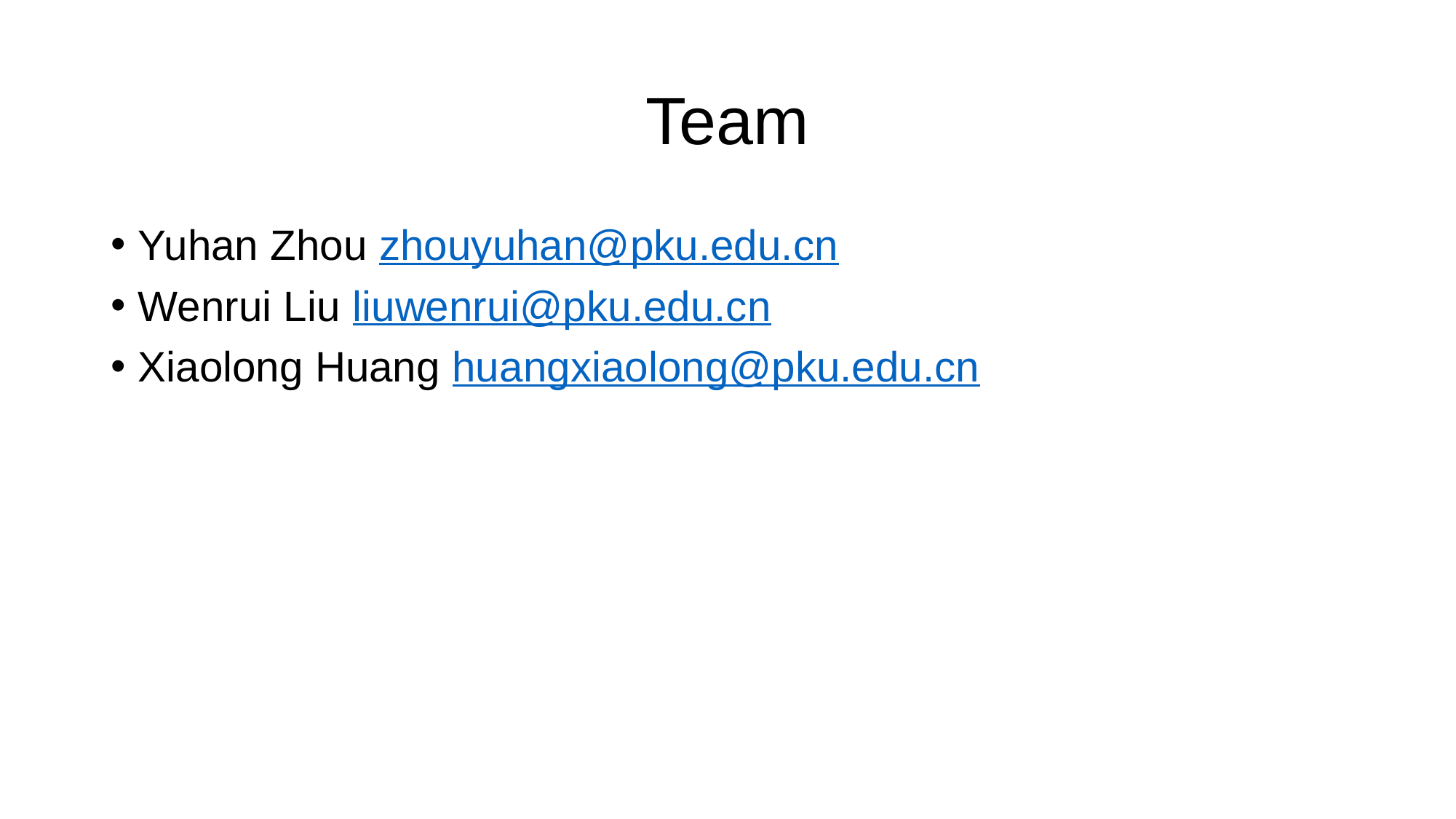

# Team
Yuhan Zhou zhouyuhan@pku.edu.cn
Wenrui Liu liuwenrui@pku.edu.cn
Xiaolong Huang huangxiaolong@pku.edu.cn